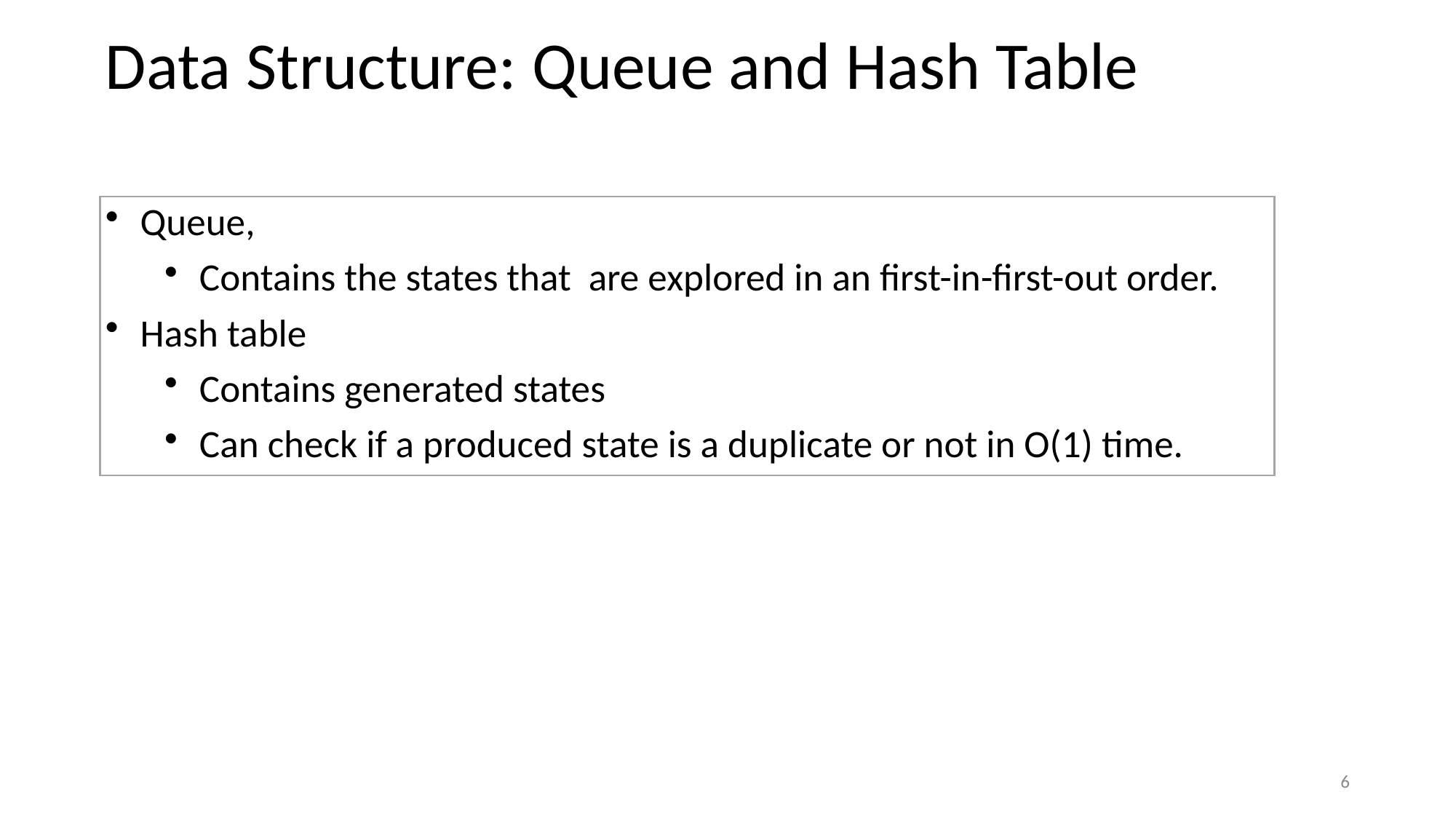

# Data Structure: Queue and Hash Table
Queue,
Contains the states that  are explored in an first-in-first-out order.
Hash table
Contains generated states
Can check if a produced state is a duplicate or not in O(1) time.
6